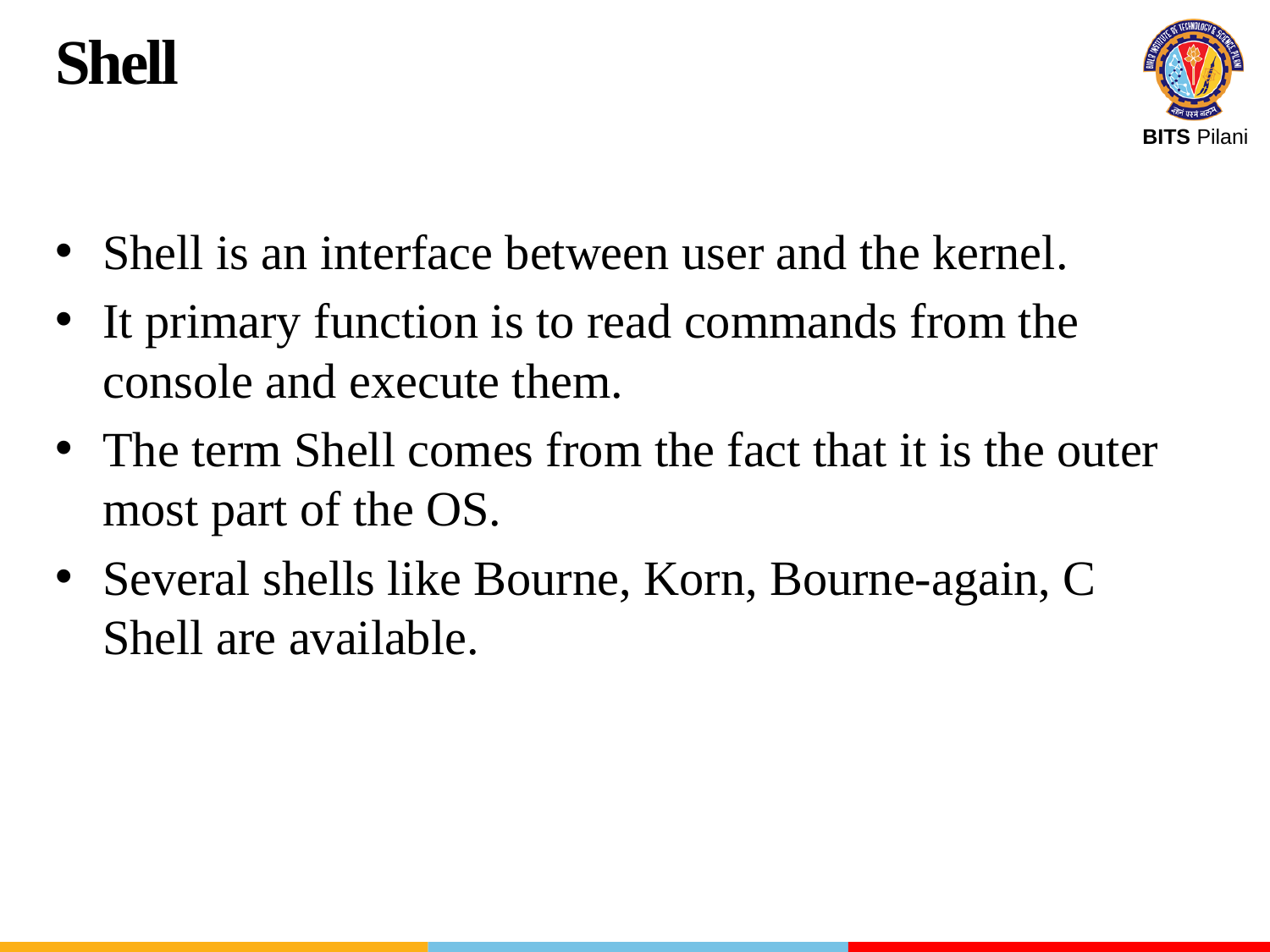

Shell
Shell is an interface between user and the kernel.
It primary function is to read commands from the console and execute them.
The term Shell comes from the fact that it is the outer most part of the OS.
Several shells like Bourne, Korn, Bourne-again, C Shell are available.